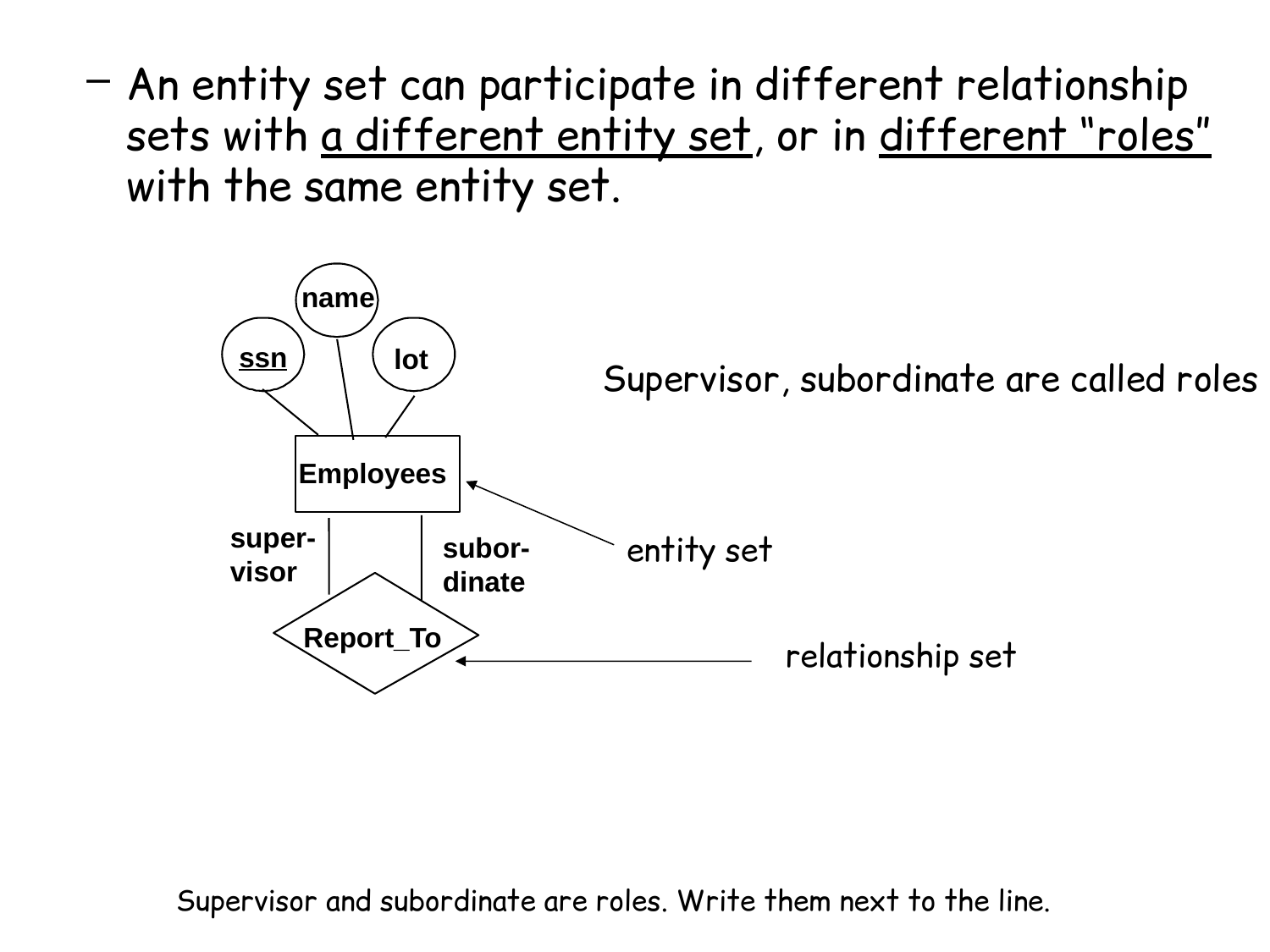

An entity set can participate in different relationship sets with a different entity set, or in different “roles” with the same entity set.

name

ssn
lot

Employees

super-visor

entity set
subor-dinate

Report_To
relationship set

Supervisor, subordinate are called roles
Supervisor and subordinate are roles. Write them next to the line.